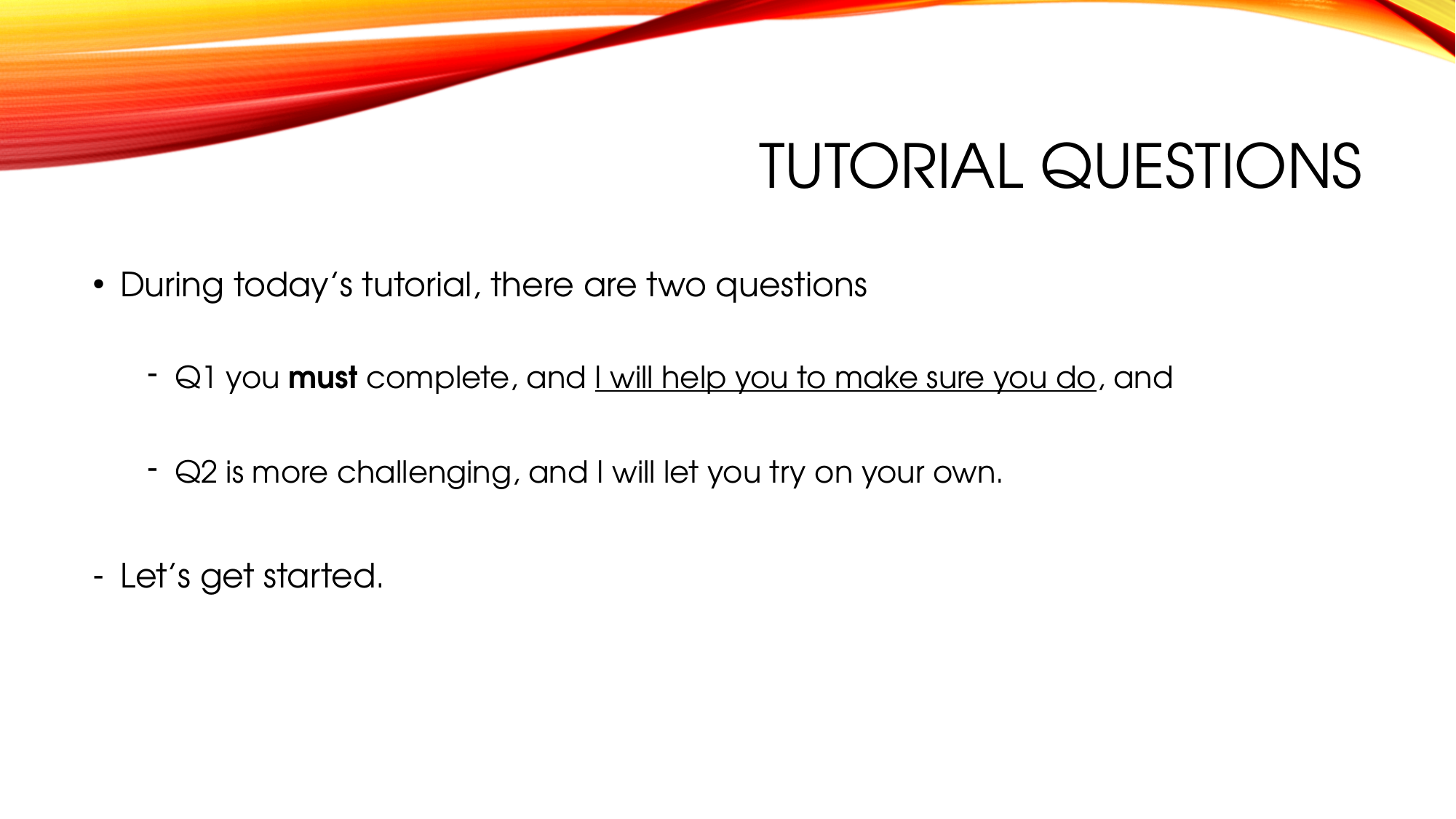

# Tutorial Questions
During today’s tutorial, there are two questions

Q1 you must complete, and I will help you to make sure you do, and

Q2 is more challenging, and I will let you try on your own.

Let’s get started.